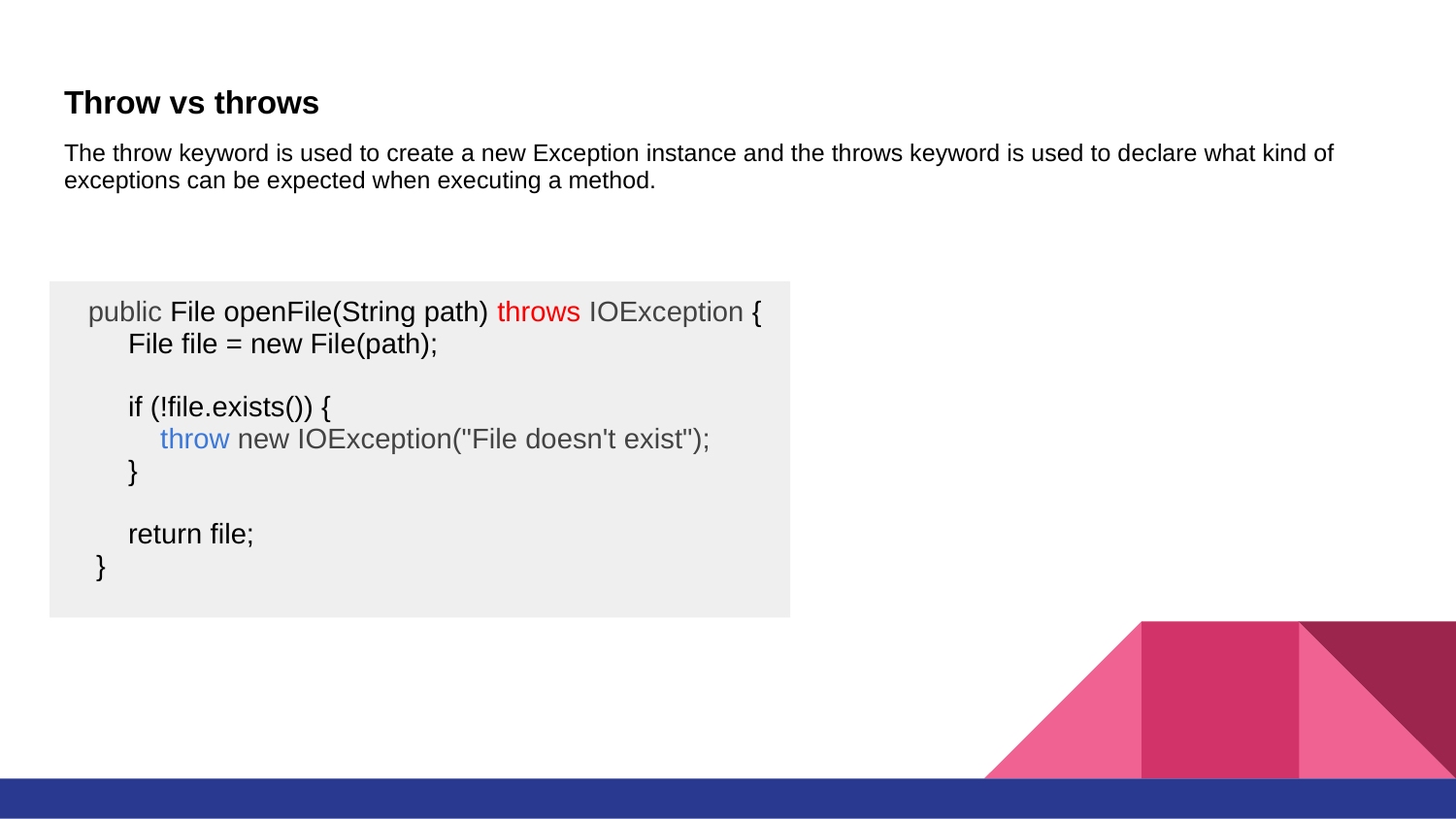

# Throw vs throws
The throw keyword is used to create a new Exception instance and the throws keyword is used to declare what kind of exceptions can be expected when executing a method.
   public File openFile(String path) throws IOException {
        File file = new File(path);

        if (!file.exists()) {
            throw new IOException("File doesn't exist");
        }

        return file;
    }